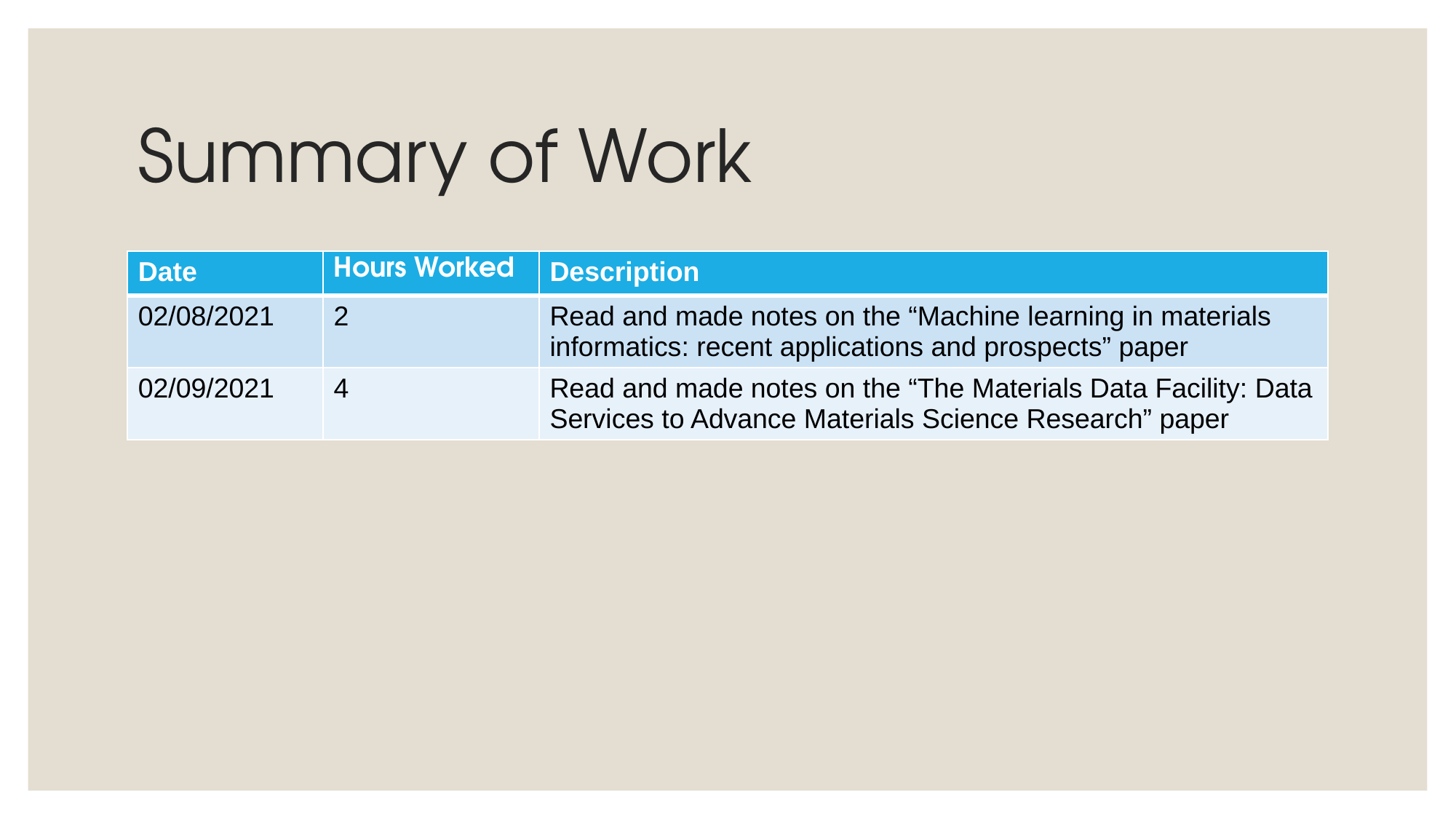

# Summary of Work
| Date | Hours Worked | Description |
| --- | --- | --- |
| 02/08/2021 | 2 | Read and made notes on the “Machine learning in materials informatics: recent applications and prospects” paper |
| 02/09/2021 | 4 | Read and made notes on the “The Materials Data Facility: Data Services to Advance Materials Science Research” paper |